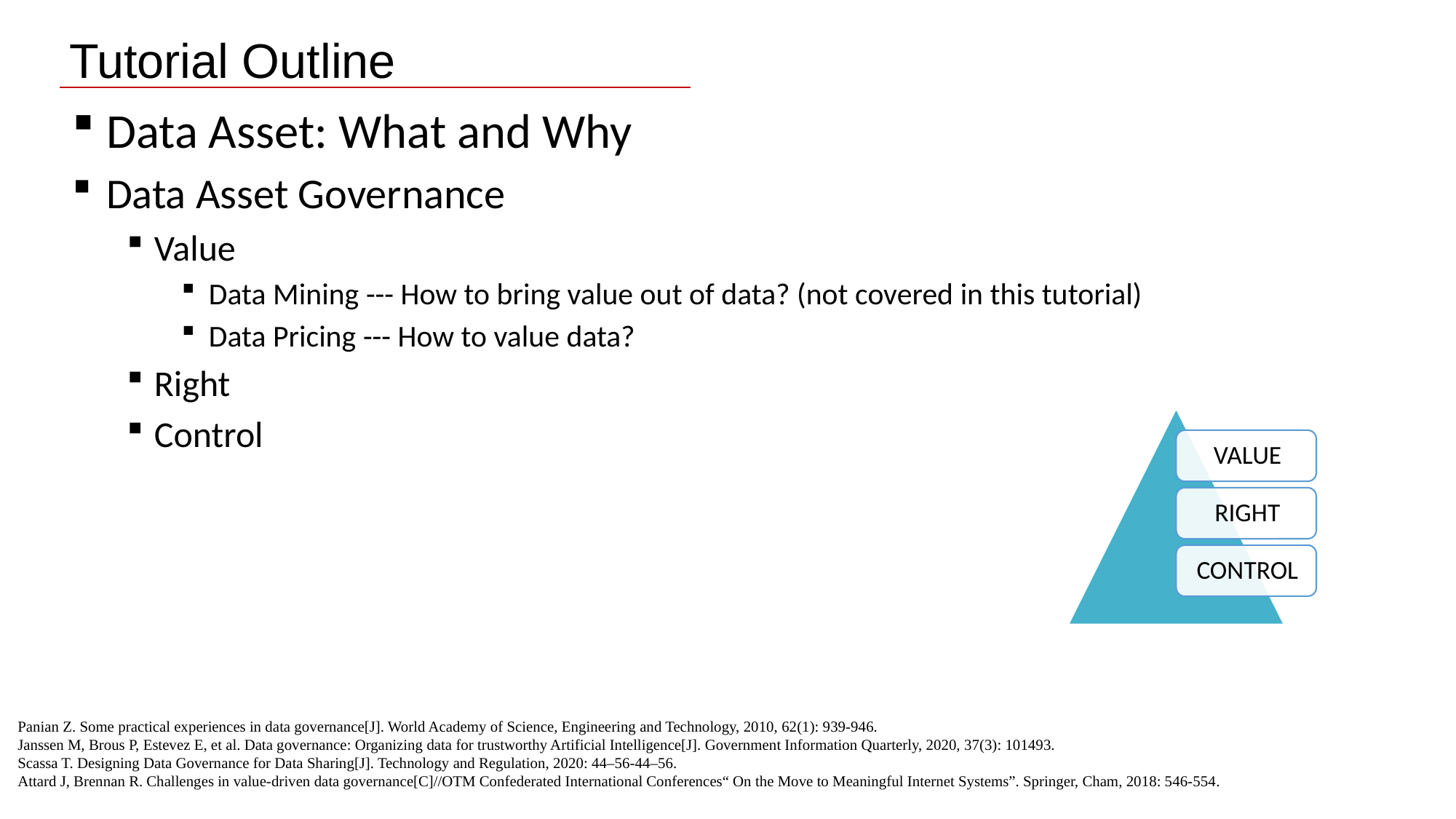

Tutorial Outline
Data Asset: What and Why
Data Asset Governance
Value
Data Mining --- How to bring value out of data? (not covered in this tutorial)
Data Pricing --- How to value data?
Right
Control

Panian Z. Some practical experiences in data governance[J]. World Academy of Science, Engineering and Technology, 2010, 62(1): 939-946.
Janssen M, Brous P, Estevez E, et al. Data governance: Organizing data for trustworthy Artificial Intelligence[J]. Government Information Quarterly, 2020, 37(3): 101493.
Scassa T. Designing Data Governance for Data Sharing[J]. Technology and Regulation, 2020: 44–56-44–56.
Attard J, Brennan R. Challenges in value-driven data governance[C]//OTM Confederated International Conferences“ On the Move to Meaningful Internet Systems”. Springer, Cham, 2018: 546-554.

VALUE
RIGHT
CONTROL